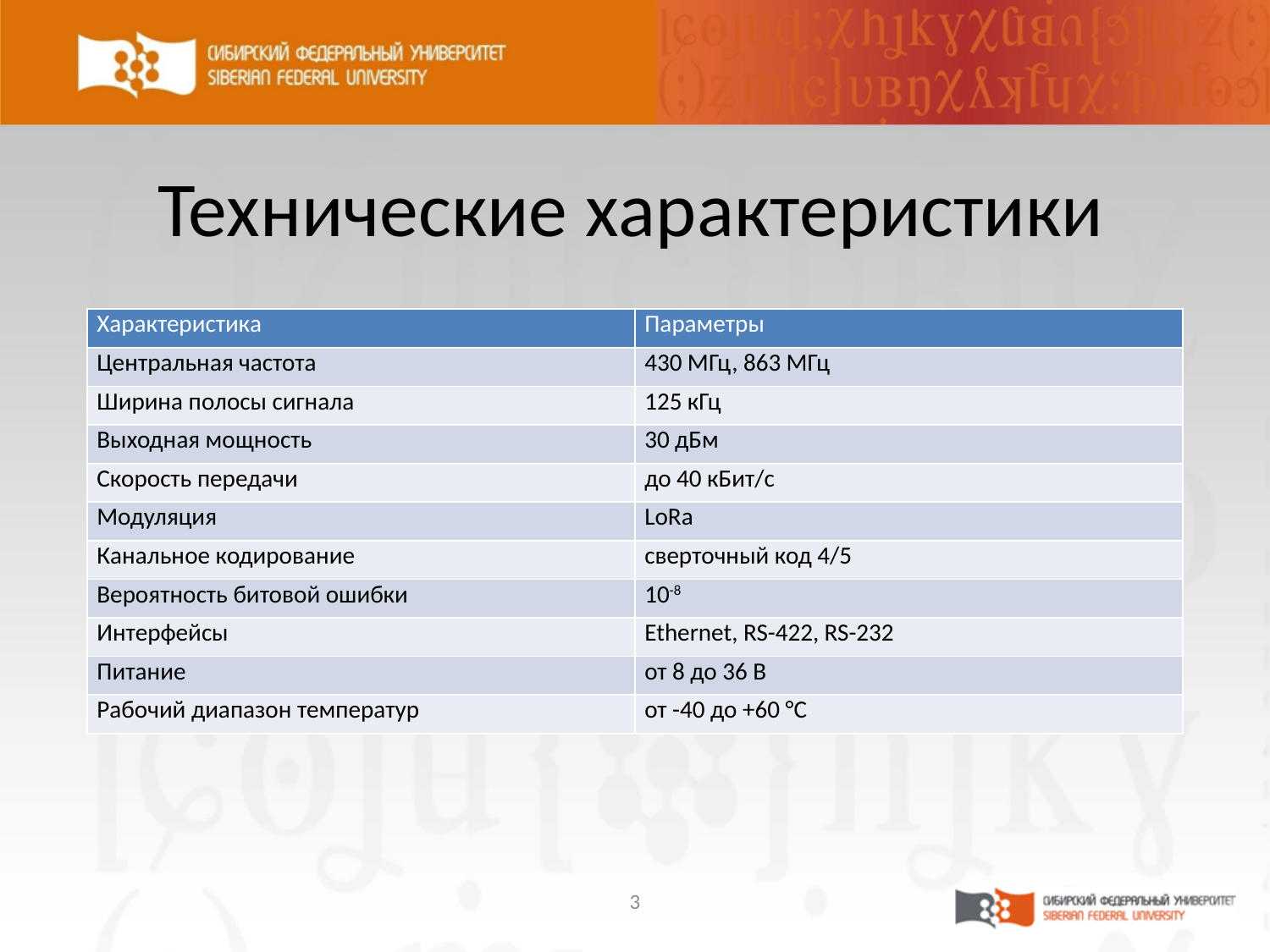

# Технические характеристики
| Характеристика | Параметры |
| --- | --- |
| Центральная частота | 430 МГц, 863 МГц |
| Ширина полосы сигнала | 125 кГц |
| Выходная мощность | 30 дБм |
| Скорость передачи | до 40 кБит/с |
| Модуляция | LoRa |
| Канальное кодирование | сверточный код 4/5 |
| Вероятность битовой ошибки | 10-8 |
| Интерфейсы | Ethernet, RS-422, RS-232 |
| Питание | от 8 до 36 В |
| Рабочий диапазон температур | от -40 до +60 °C |
3